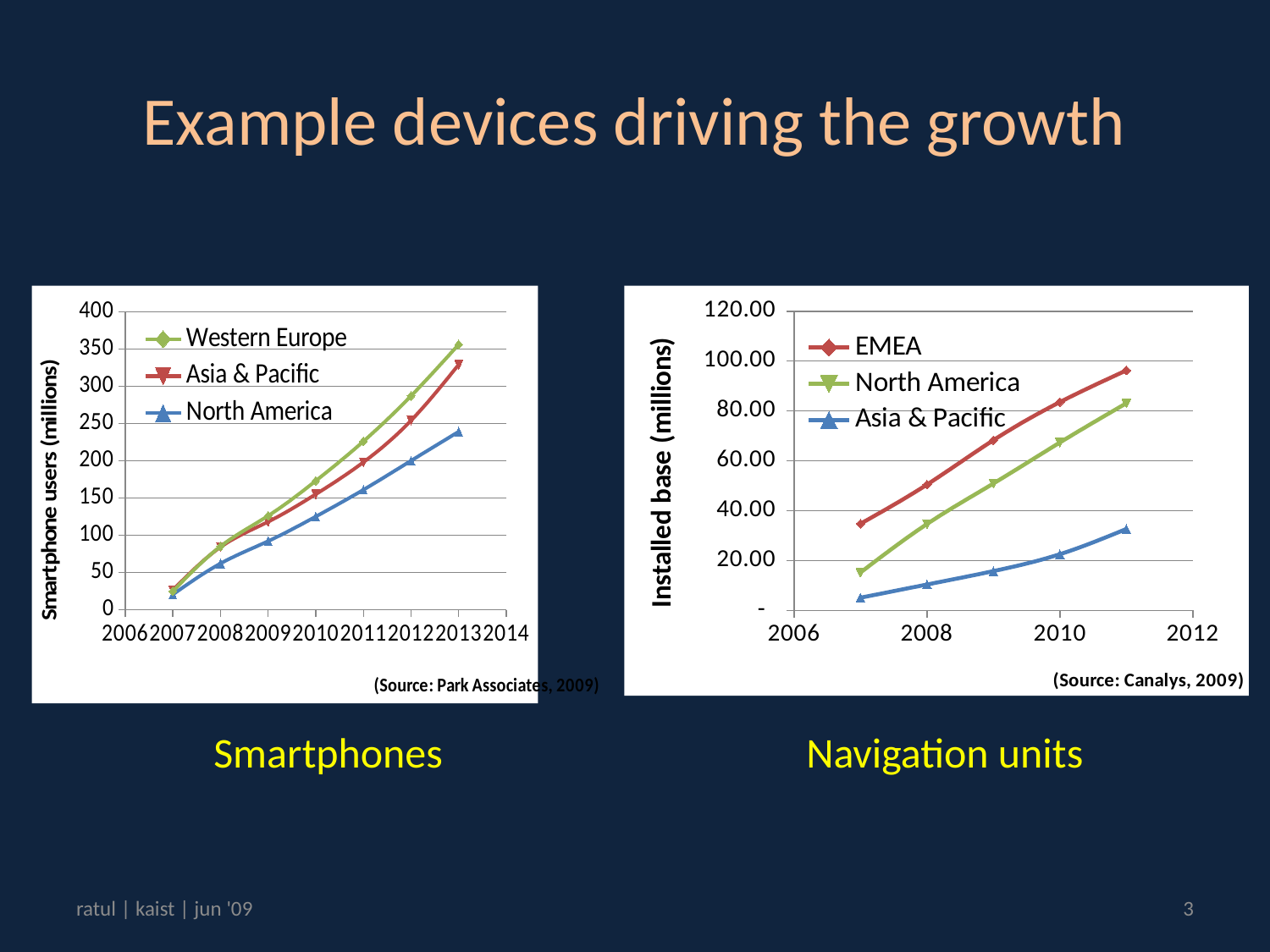

# Example devices driving the growth

### Chart

| Category | Western Europe | Asia & Pacific | North America |
|---|---|---|---|

### Chart

| Category | EMEA | North America | Asia & Pacific |
|---|---|---|---|
Smartphones
Navigation units
ratul | kaist | jun '09
3